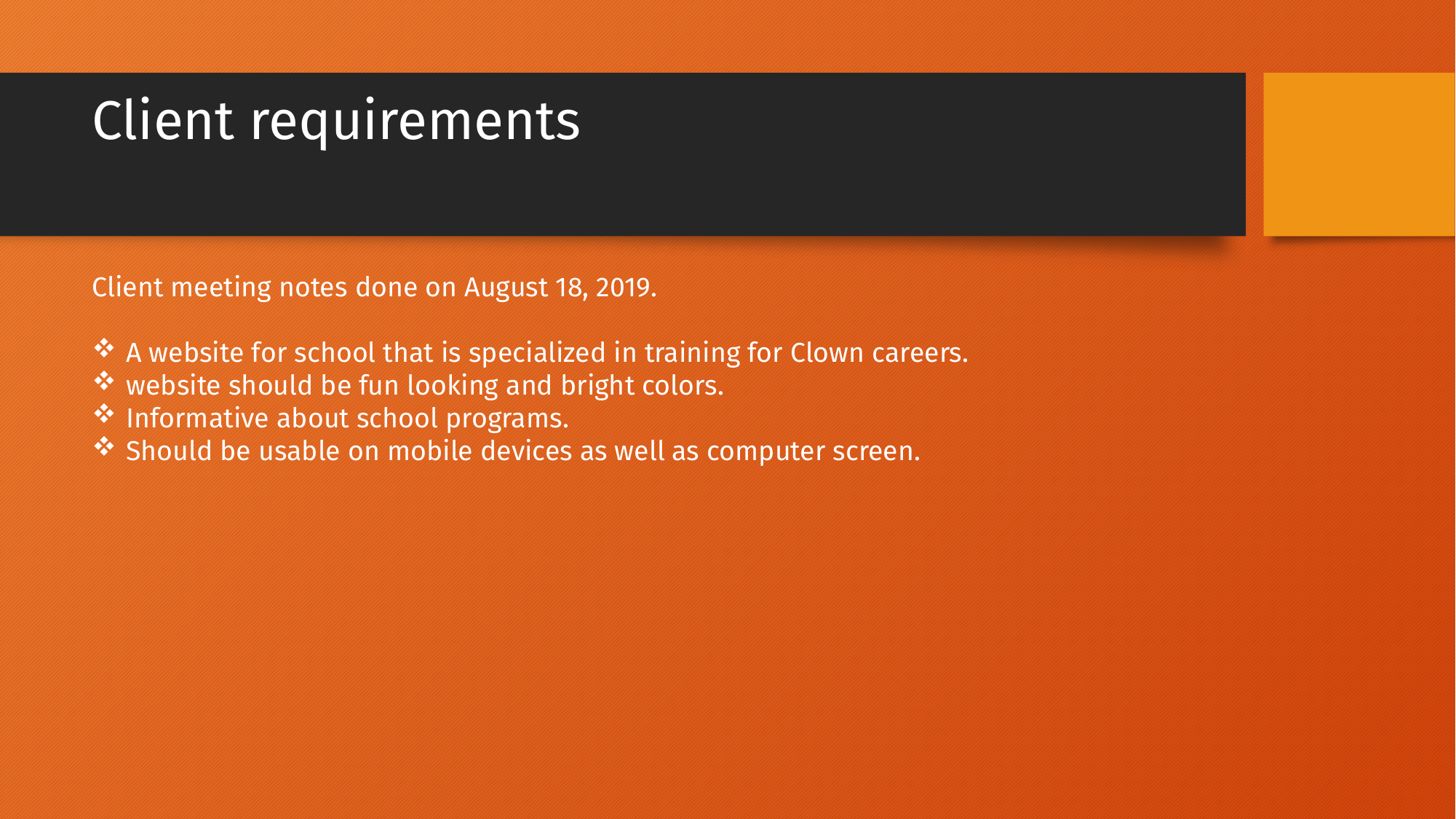

# Client requirements
Client meeting notes done on August 18, 2019.

A website for school that is specialized in training for Clown careers.
website should be fun looking and bright colors.
Informative about school programs.
Should be usable on mobile devices as well as computer screen.